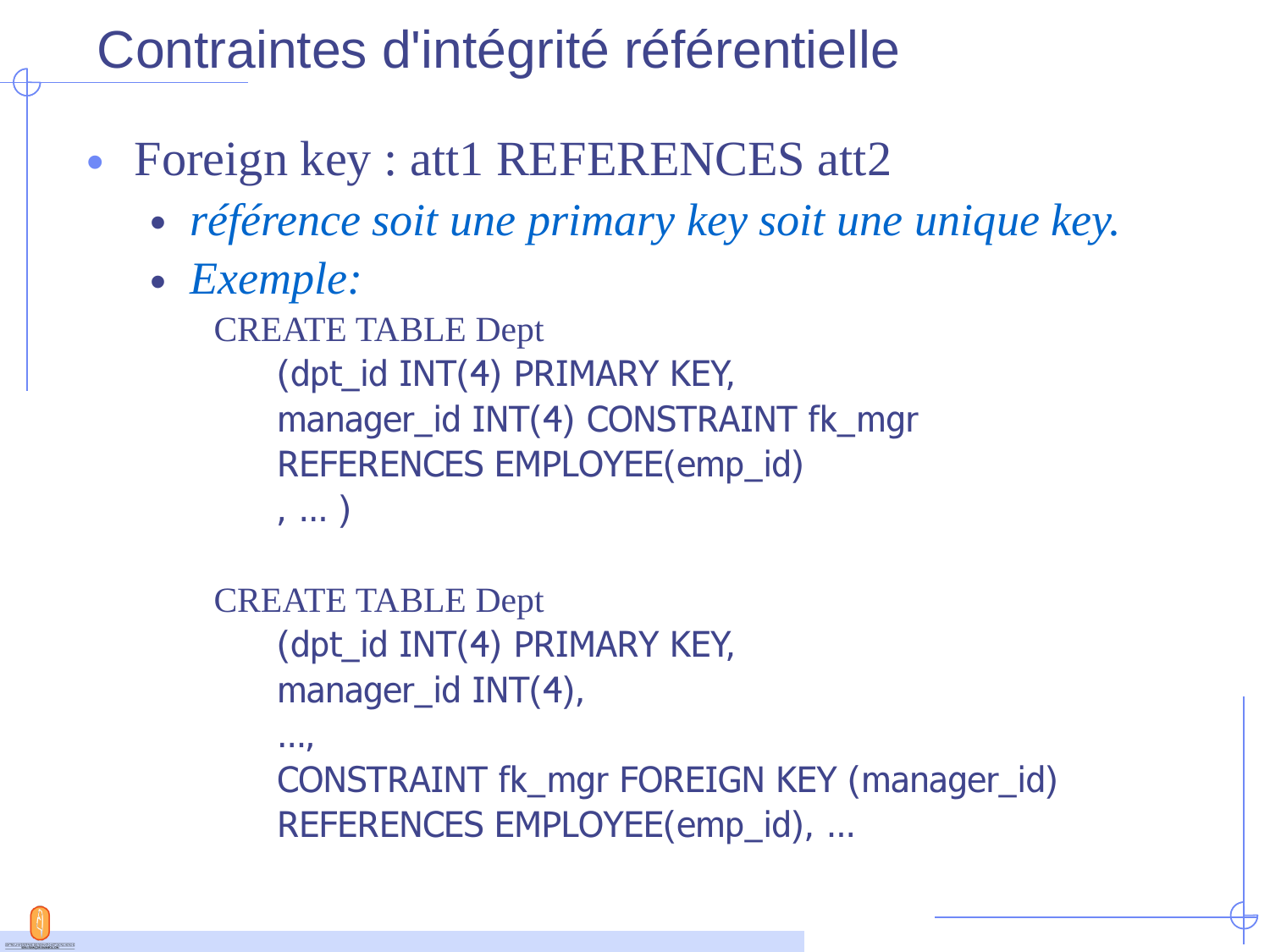

# Contraintes d'intégrité référentielle
Foreign key : att1 REFERENCES att2
référence soit une primary key soit une unique key.
Exemple:
CREATE TABLE Dept
(dpt_id INT(4) PRIMARY KEY,
manager_id INT(4) CONSTRAINT fk_mgr
REFERENCES EMPLOYEE(emp_id)
, … )

CREATE TABLE Dept
(dpt_id INT(4) PRIMARY KEY,
manager_id INT(4),
…,
CONSTRAINT fk_mgr FOREIGN KEY (manager_id)
REFERENCES EMPLOYEE(emp_id), …